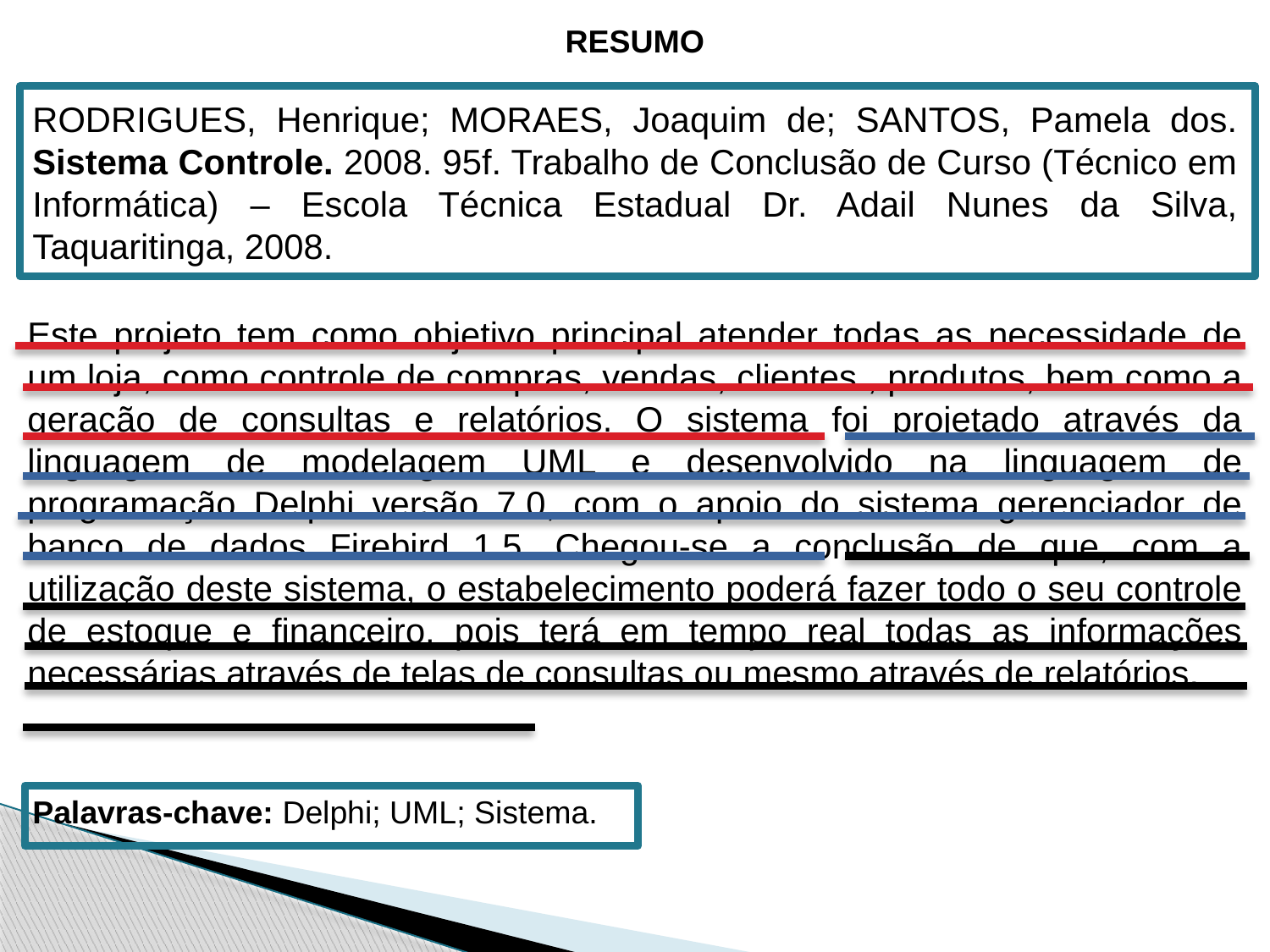

RESUMO

RODRIGUES, Henrique; MORAES, Joaquim de; SANTOS, Pamela dos. Sistema Controle. 2008. 95f. Trabalho de Conclusão de Curso (Técnico em Informática) – Escola Técnica Estadual Dr. Adail Nunes da Silva, Taquaritinga, 2008.

Este projeto tem como objetivo principal atender todas as necessidade de um loja, como controle de compras, vendas, clientes , produtos, bem como a geração de consultas e relatórios. O sistema foi projetado através da linguagem de modelagem UML e desenvolvido na linguagem de programação Delphi versão 7.0, com o apoio do sistema gerenciador de banco de dados Firebird 1.5. Chegou-se a conclusão de que, com a utilização deste sistema, o estabelecimento poderá fazer todo o seu controle de estoque e financeiro, pois terá em tempo real todas as informações necessárias através de telas de consultas ou mesmo através de relatórios.
Palavras-chave: Delphi; UML; Sistema.